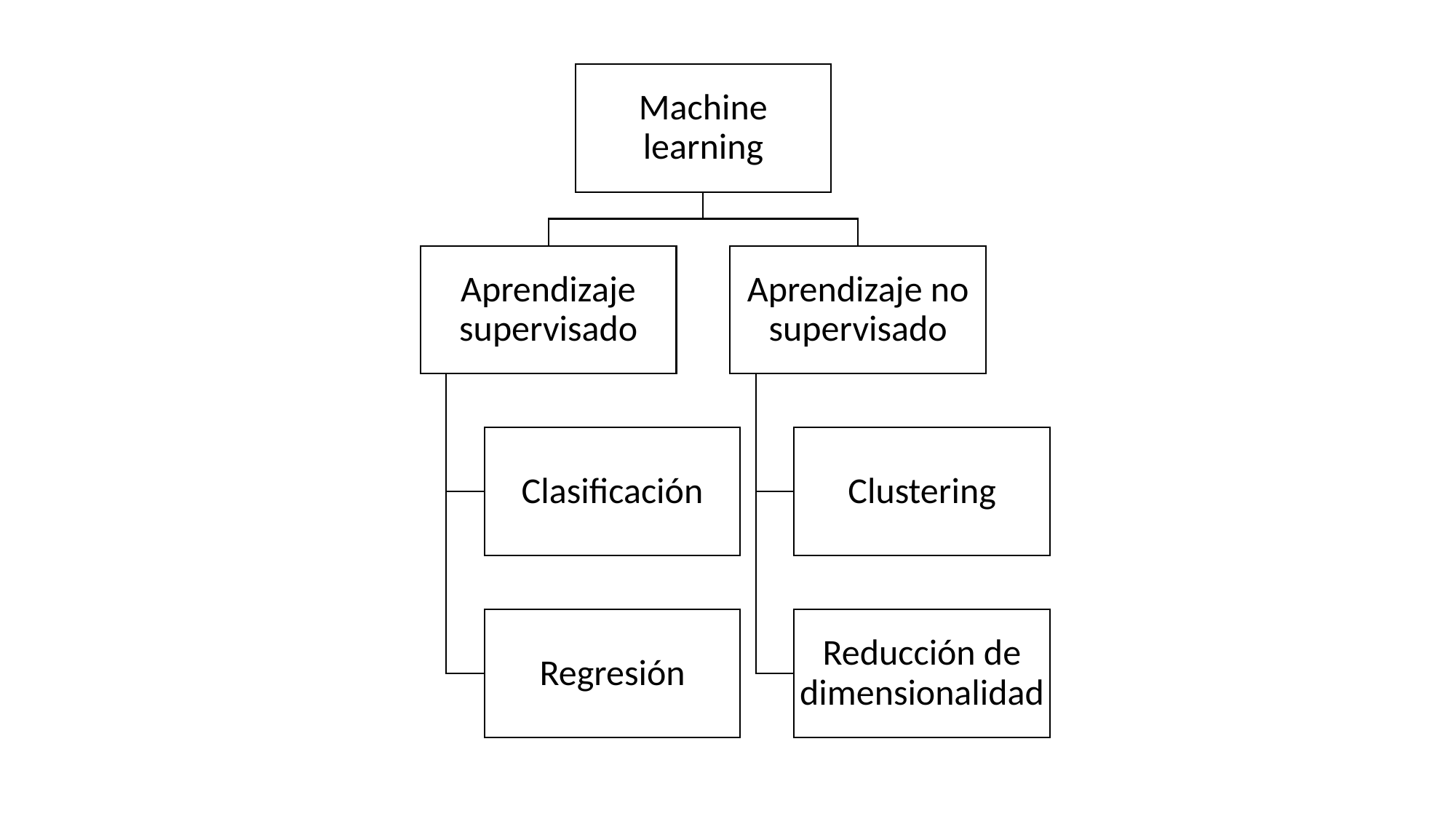

Machine learning
Aprendizaje supervisado
Clasificación
Regresión
Aprendizaje no supervisado
Clustering
Reducción de dimensionalidad